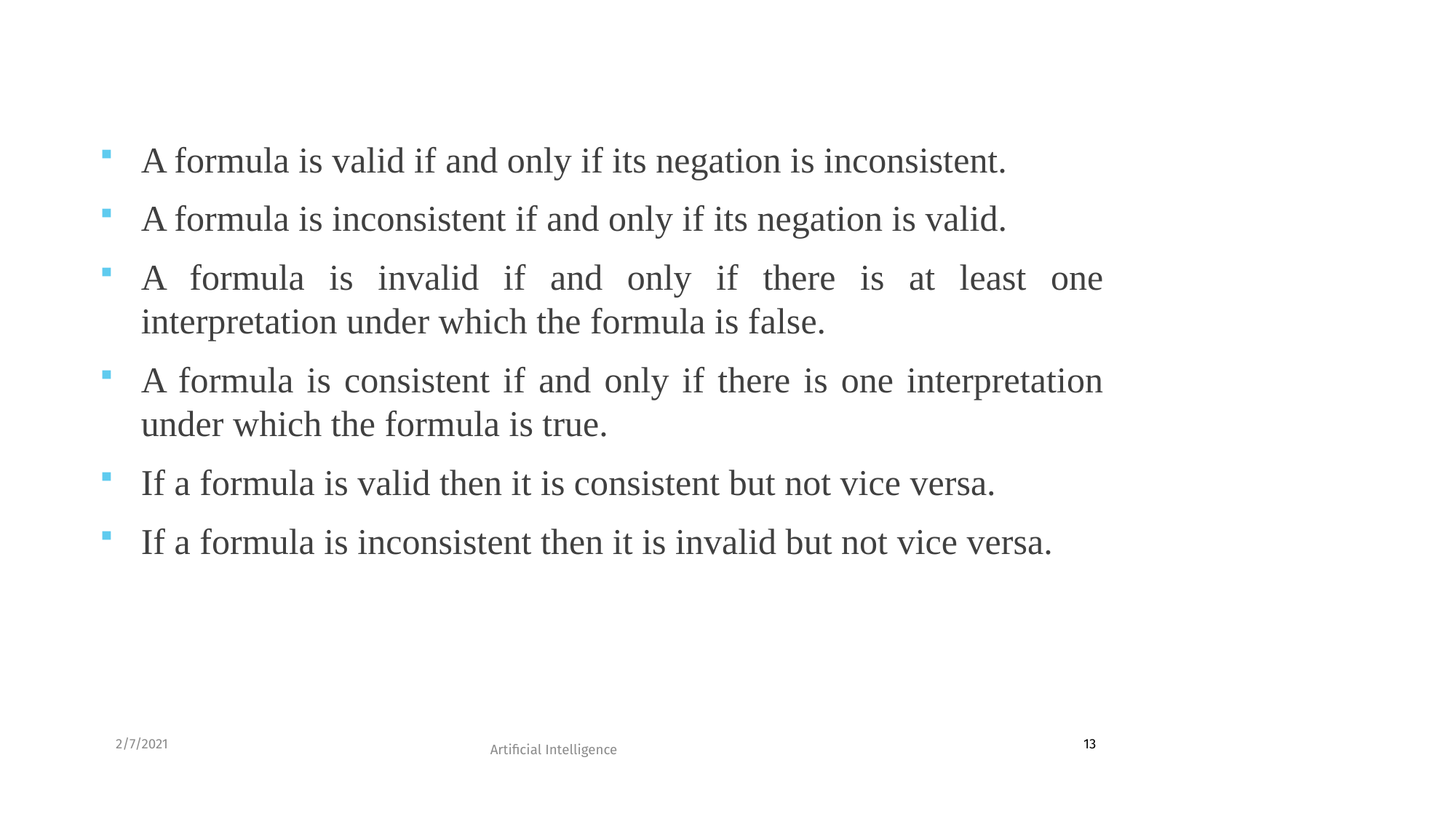

A formula is valid if and only if its negation is inconsistent.
A formula is inconsistent if and only if its negation is valid.
A formula is invalid if and only if there is at least one interpretation under which the formula is false.
A formula is consistent if and only if there is one interpretation under which the formula is true.
If a formula is valid then it is consistent but not vice versa.
If a formula is inconsistent then it is invalid but not vice versa.
2/7/2021
13
Artificial Intelligence